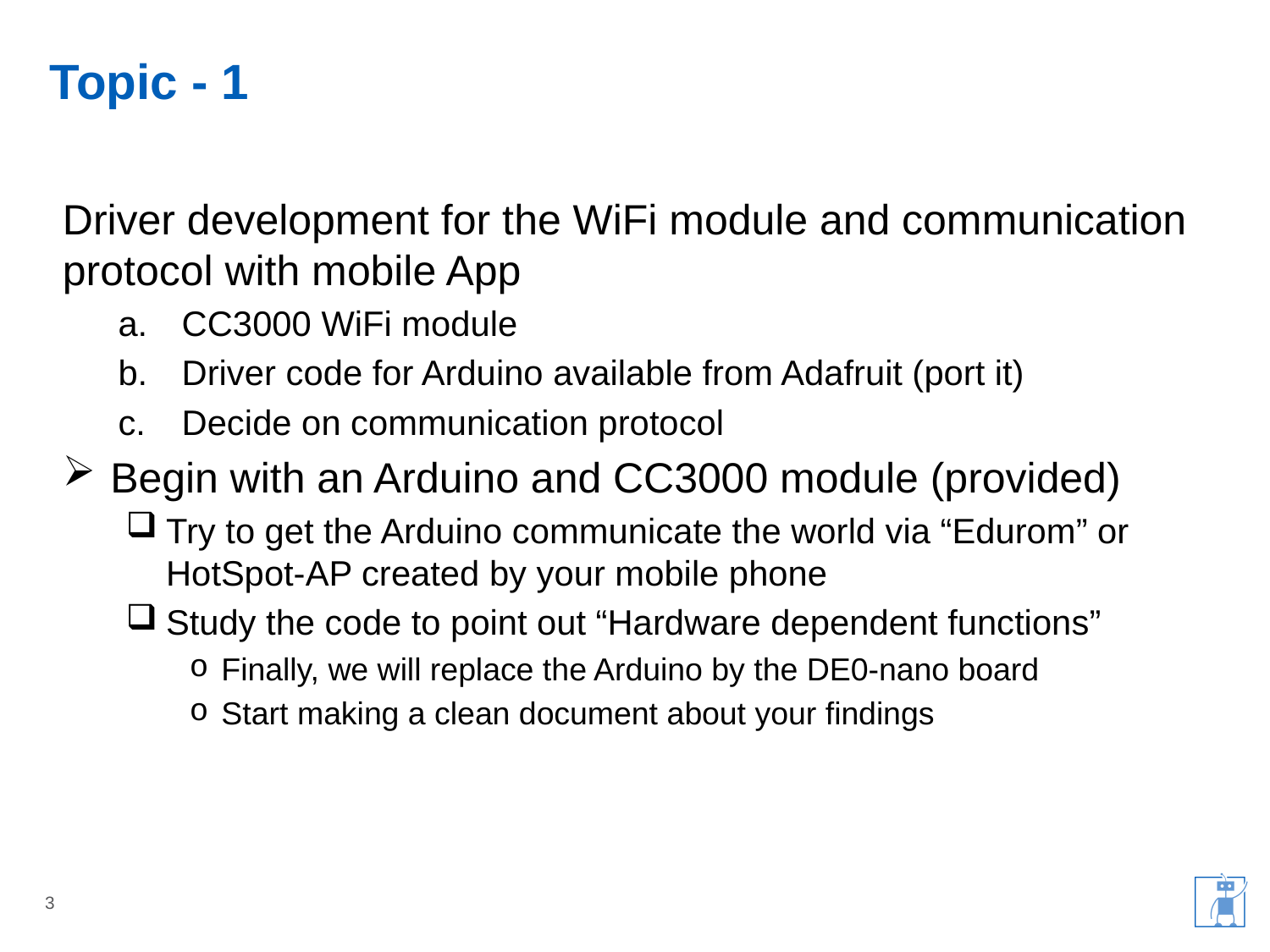

# Topic - 1
Driver development for the WiFi module and communication protocol with mobile App
CC3000 WiFi module
Driver code for Arduino available from Adafruit (port it)
Decide on communication protocol
Begin with an Arduino and CC3000 module (provided)
Try to get the Arduino communicate the world via “Edurom” or HotSpot-AP created by your mobile phone
Study the code to point out “Hardware dependent functions”
Finally, we will replace the Arduino by the DE0-nano board
Start making a clean document about your findings
3